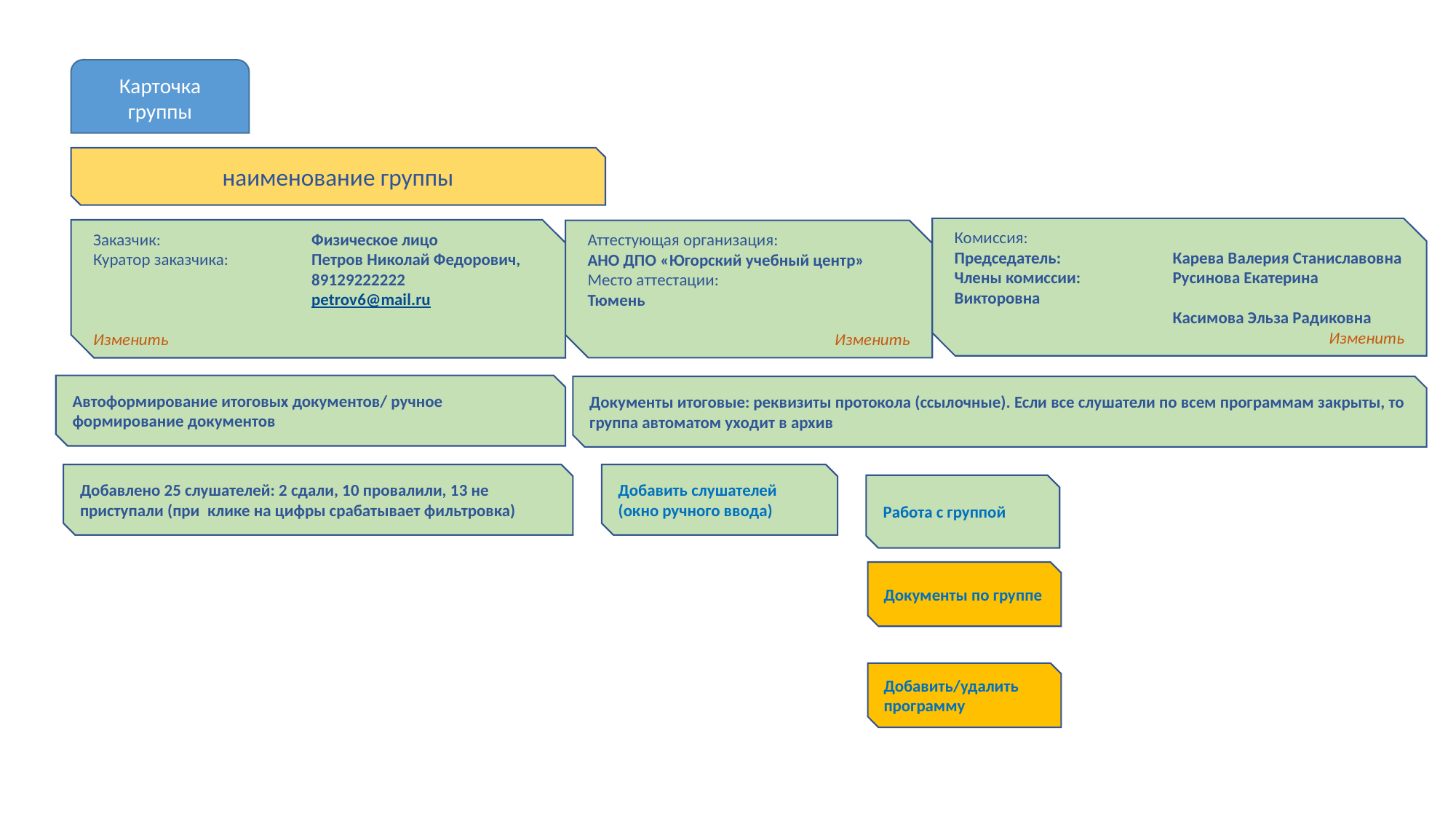

Карточка группы
наименование группы
Комиссия:
Председатель: 	Карева Валерия Станиславовна
Члены комиссии: 	Русинова Екатерина Викторовна
		Касимова Эльза Радиковна
			Изменить
Заказчик: 		Физическое лицо
Куратор заказчика: 	Петров Николай Федорович, 			89129222222
		petrov6@mail.ru
			                       Изменить
Аттестующая организация:
АНО ДПО «Югорский учебный центр»
Место аттестации:
Тюмень
			Изменить
Автоформирование итоговых документов/ ручное формирование документов
Документы итоговые: реквизиты протокола (ссылочные). Если все слушатели по всем программам закрыты, то группа автоматом уходит в архив
Добавлено 25 слушателей: 2 сдали, 10 провалили, 13 не приступали (при  клике на цифры срабатывает фильтровка)
Добавить слушателей (окно ручного ввода)
Работа с группой
Документы по группе
Добавить/удалить программу